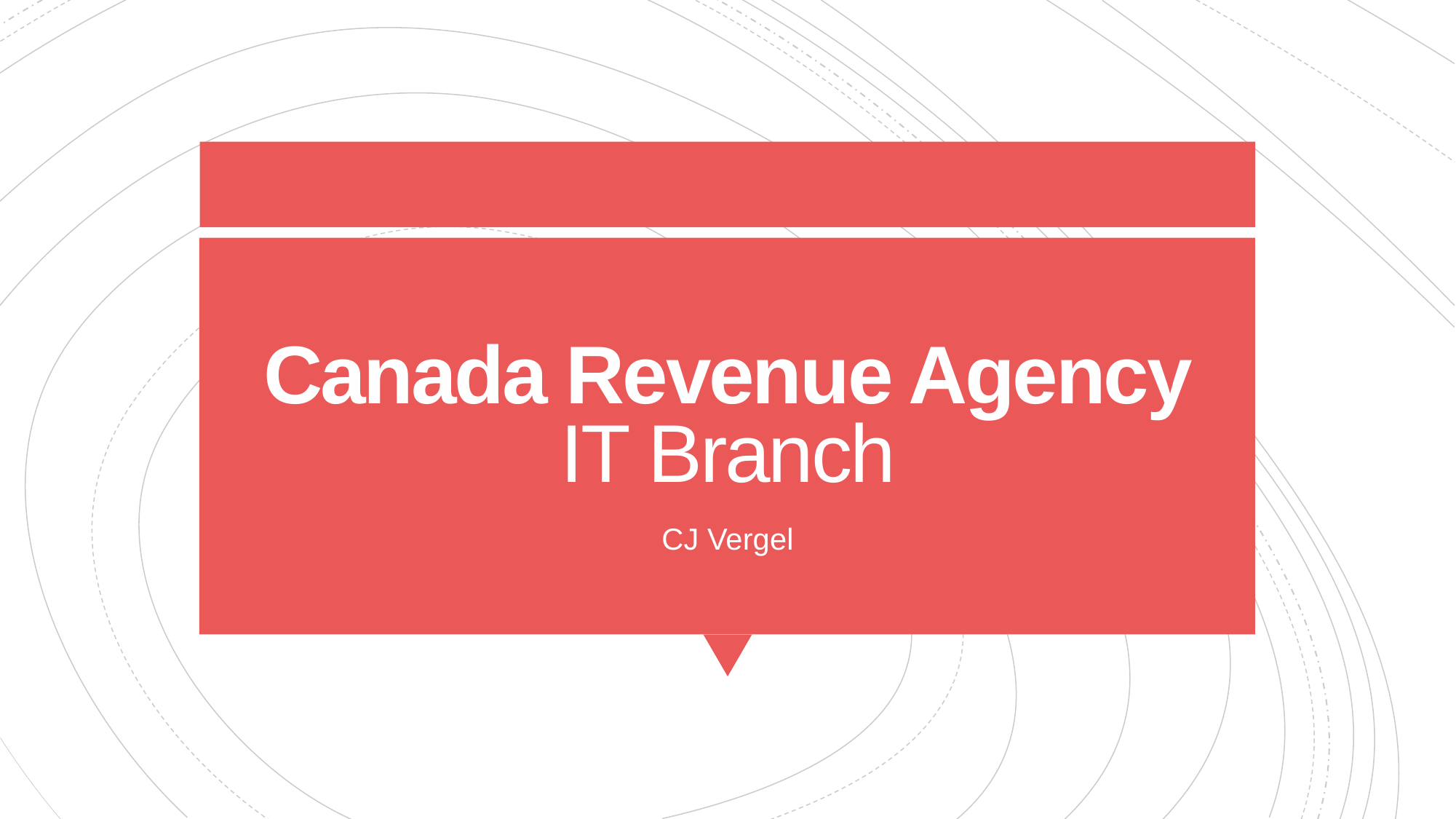

# Canada Revenue Agency IT Branch
CJ Vergel